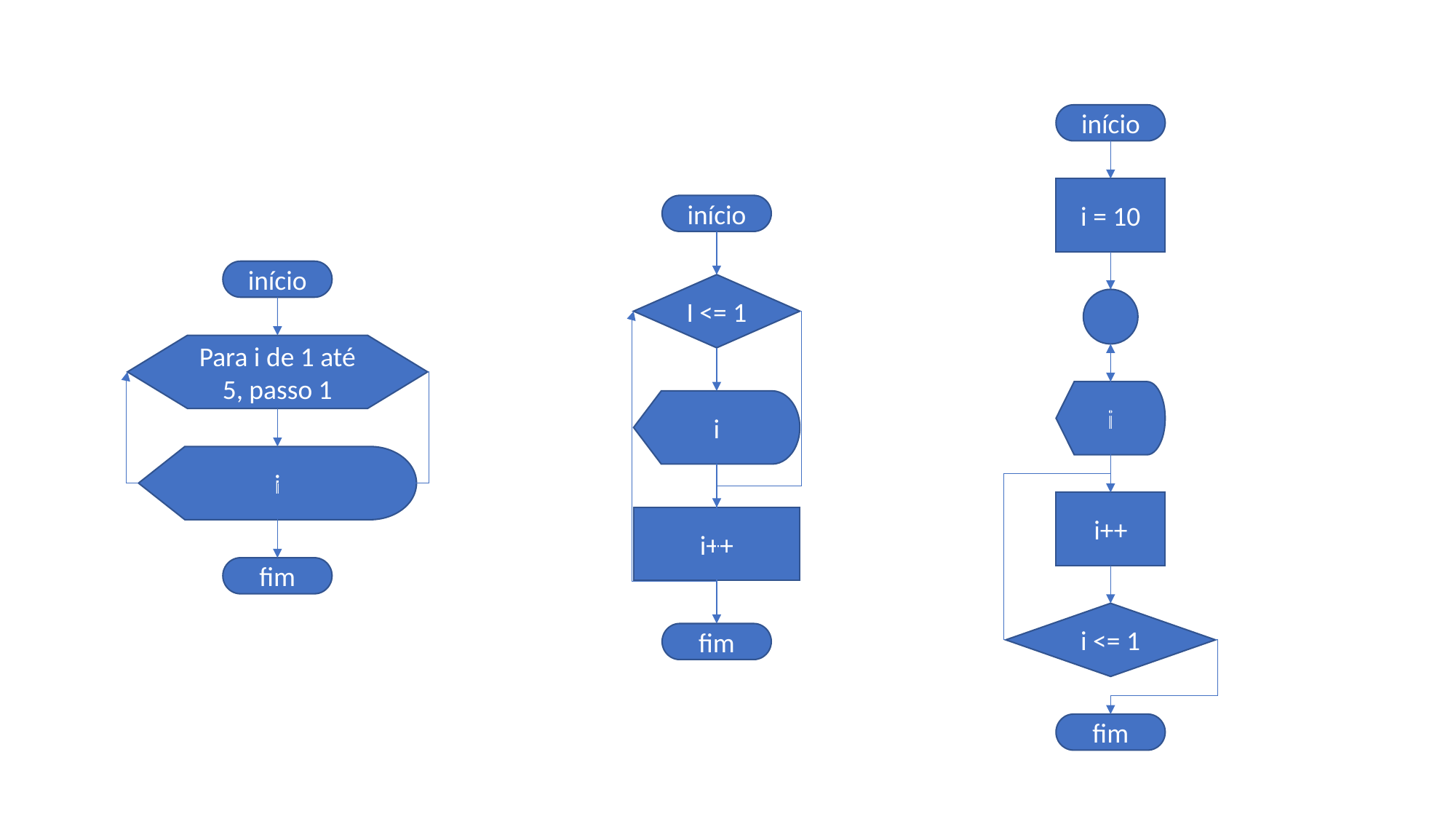

início
i = 10

i
i++
i <= 1
fim
início
I <= 1
i
i++
fim
início
Para i de 1 até 5, passo 1
i
fim